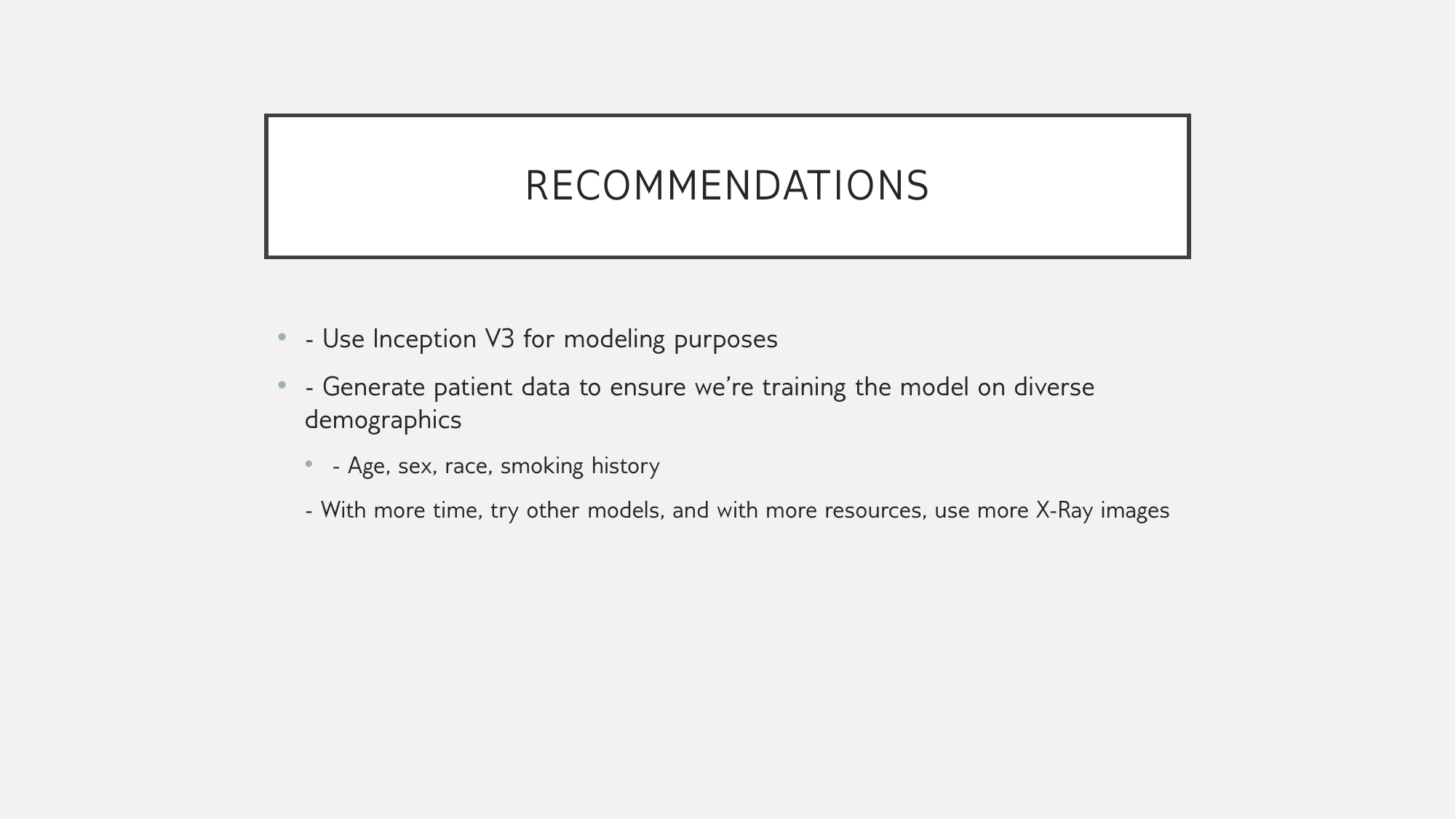

# Recommendations
- Use Inception V3 for modeling purposes
- Generate patient data to ensure we’re training the model on diverse demographics
- Age, sex, race, smoking history
- With more time, try other models, and with more resources, use more X-Ray images